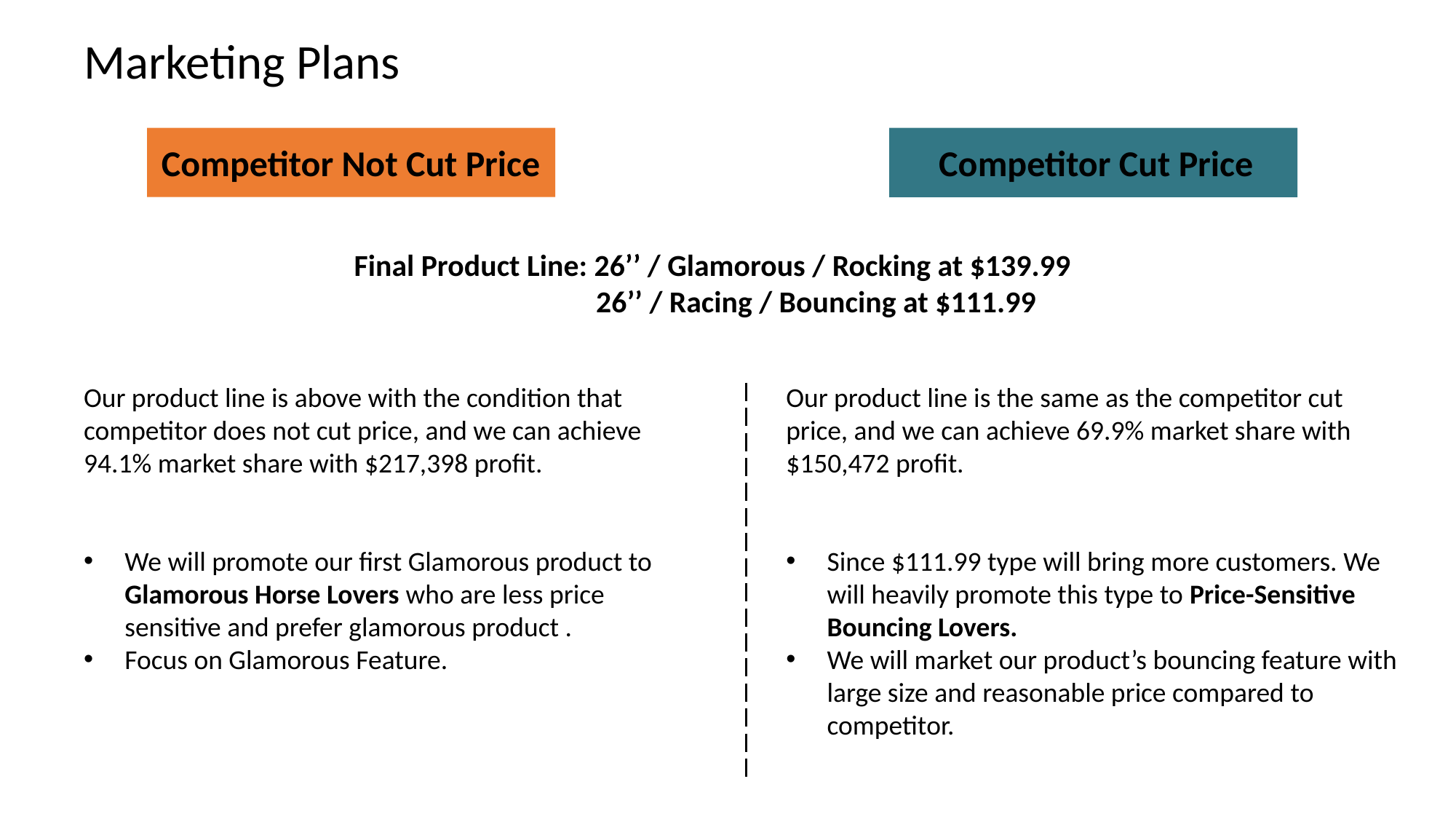

# Marketing Plans

Competitor Not Cut Price
Competitor Cut Price

Final Product Line: 26’’ / Glamorous / Rocking at $139.99
                                   26’’ / Racing / Bouncing at $111.99

Our product line is above with the condition that competitor does not cut price, and we can achieve 94.1% market share with $217,398 profit.

We will promote our first Glamorous product to Glamorous Horse Lovers who are less price sensitive and prefer glamorous product .
Focus on Glamorous Feature.

Our product line is the same as the competitor cut price, and we can achieve 69.9% market share with $150,472 profit.

Since $111.99 type will bring more customers. We will heavily promote this type to Price-Sensitive Bouncing Lovers.
We will market our product’s bouncing feature with large size and reasonable price compared to competitor.